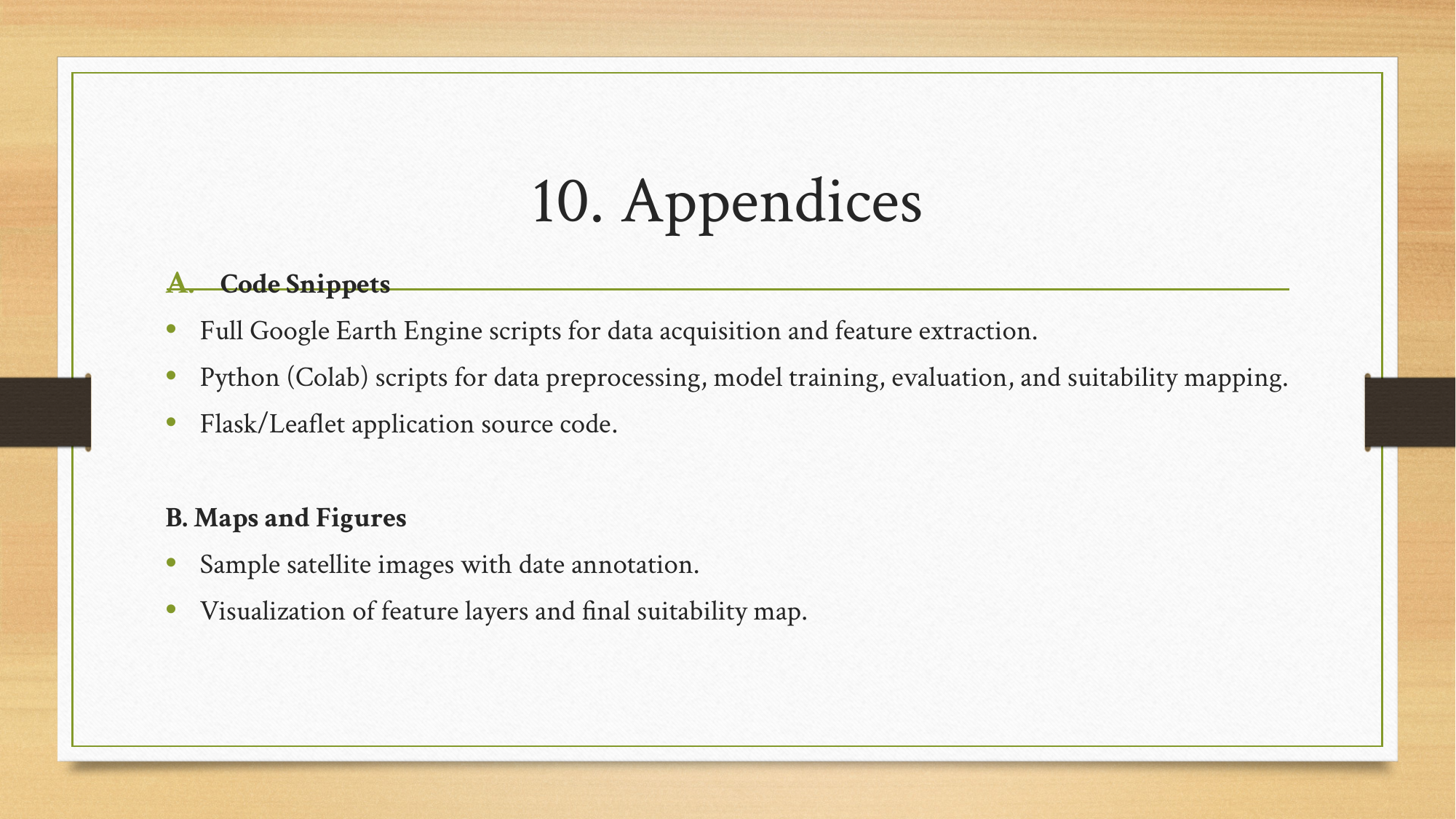

# 10. Appendices
Code Snippets
Full Google Earth Engine scripts for data acquisition and feature extraction.
Python (Colab) scripts for data preprocessing, model training, evaluation, and suitability mapping.
Flask/Leaflet application source code.

B. Maps and Figures
Sample satellite images with date annotation.
Visualization of feature layers and final suitability map.